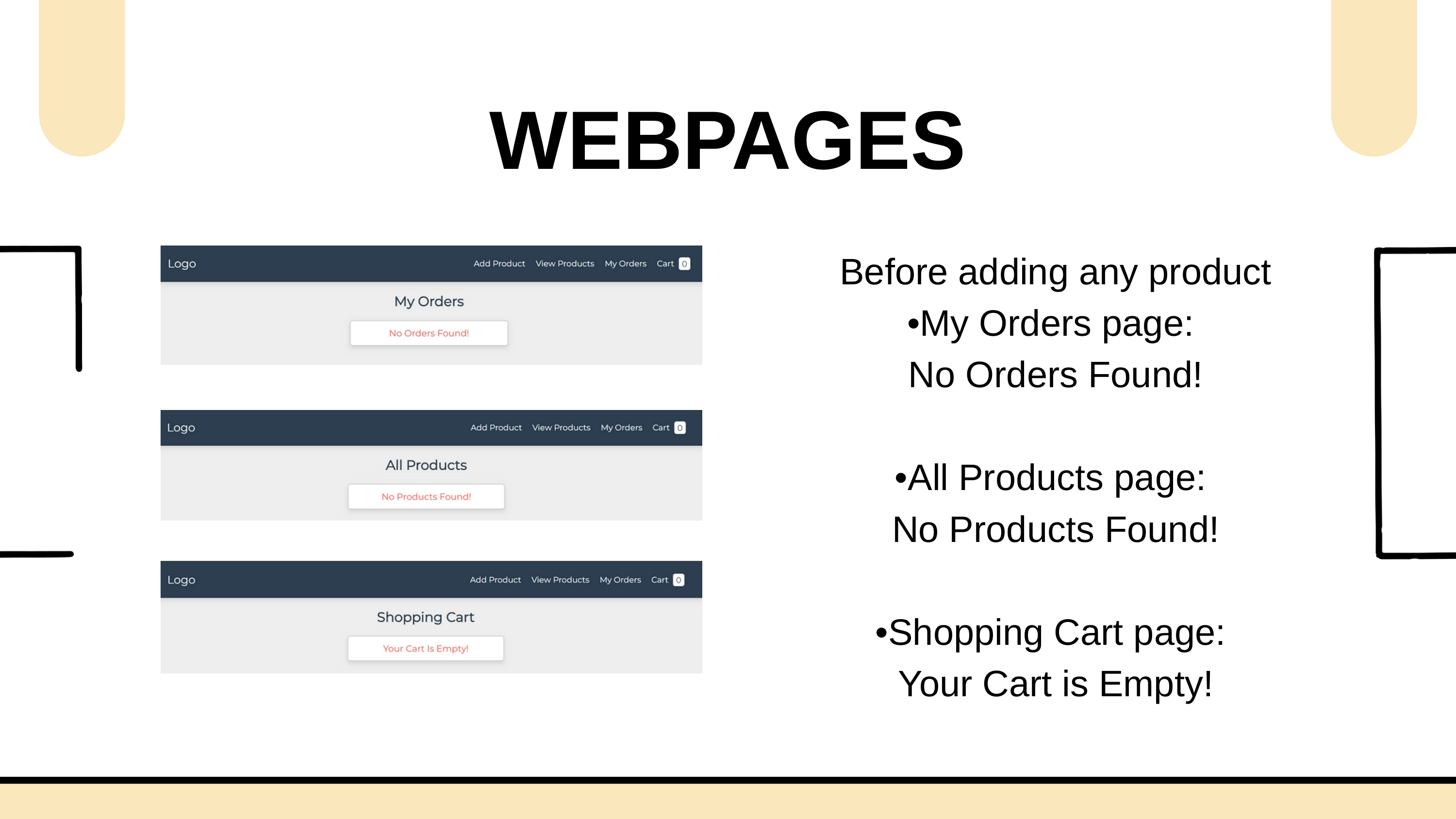

WEBPAGES
Before adding any product
•My Orders page:
No Orders Found!

•All Products page:
No Products Found!

•Shopping Cart page:
Your Cart is Empty!